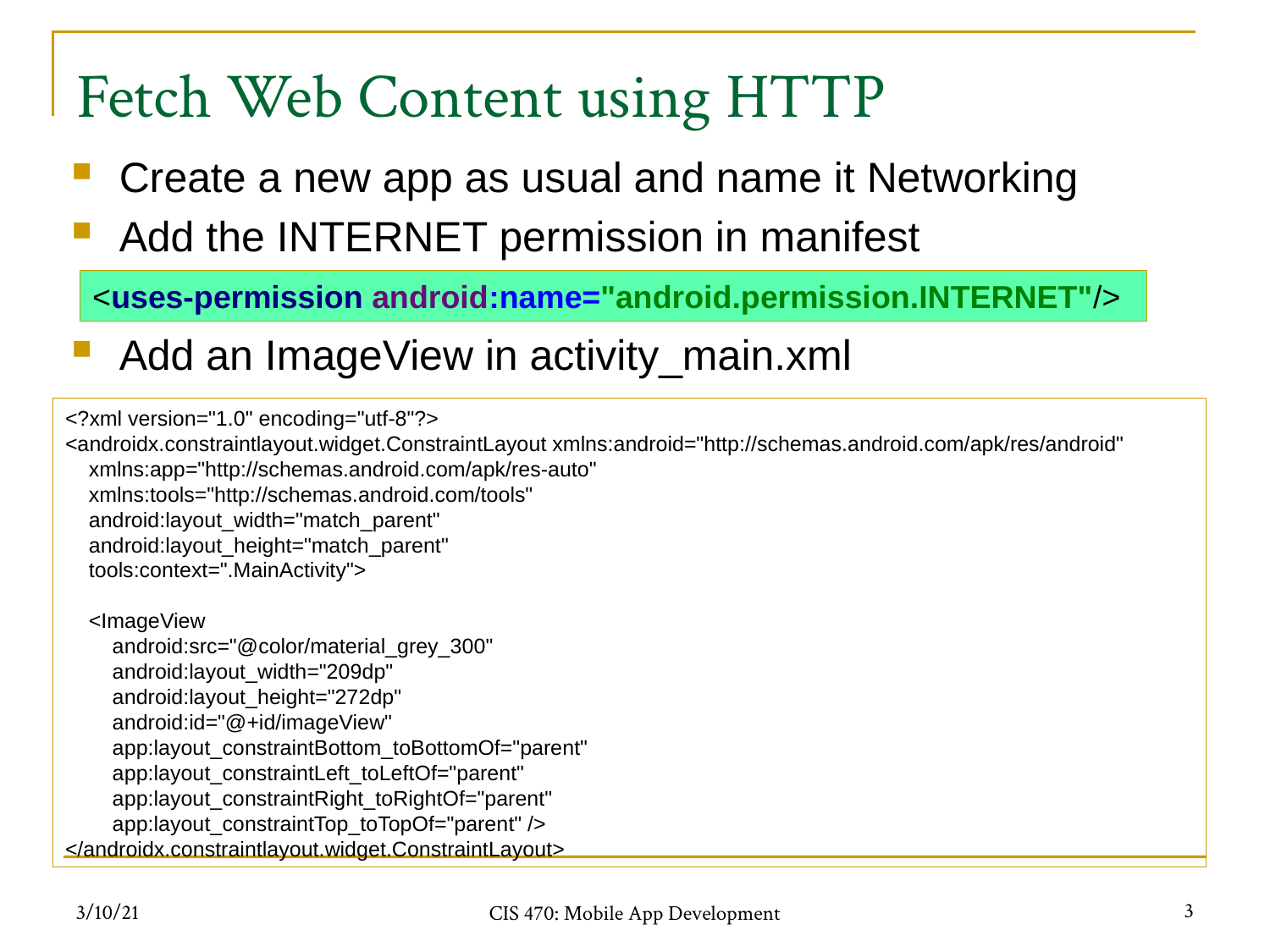

Fetch Web Content using HTTP
Create a new app as usual and name it Networking
Add the INTERNET permission in manifest

Add an ImageView in activity_main.xml

<uses-permission android:name="android.permission.INTERNET"/>
<?xml version="1.0" encoding="utf-8"?>
<androidx.constraintlayout.widget.ConstraintLayout xmlns:android="http://schemas.android.com/apk/res/android"
    xmlns:app="http://schemas.android.com/apk/res-auto"
    xmlns:tools="http://schemas.android.com/tools"
    android:layout_width="match_parent"
    android:layout_height="match_parent"
    tools:context=".MainActivity">
    <ImageView
        android:src="@color/material_grey_300"
        android:layout_width="209dp"
        android:layout_height="272dp"
        android:id="@+id/imageView"
        app:layout_constraintBottom_toBottomOf="parent"
        app:layout_constraintLeft_toLeftOf="parent"
        app:layout_constraintRight_toRightOf="parent"
        app:layout_constraintTop_toTopOf="parent" />
</androidx.constraintlayout.widget.ConstraintLayout>
3/10/21
3
CIS 470: Mobile App Development